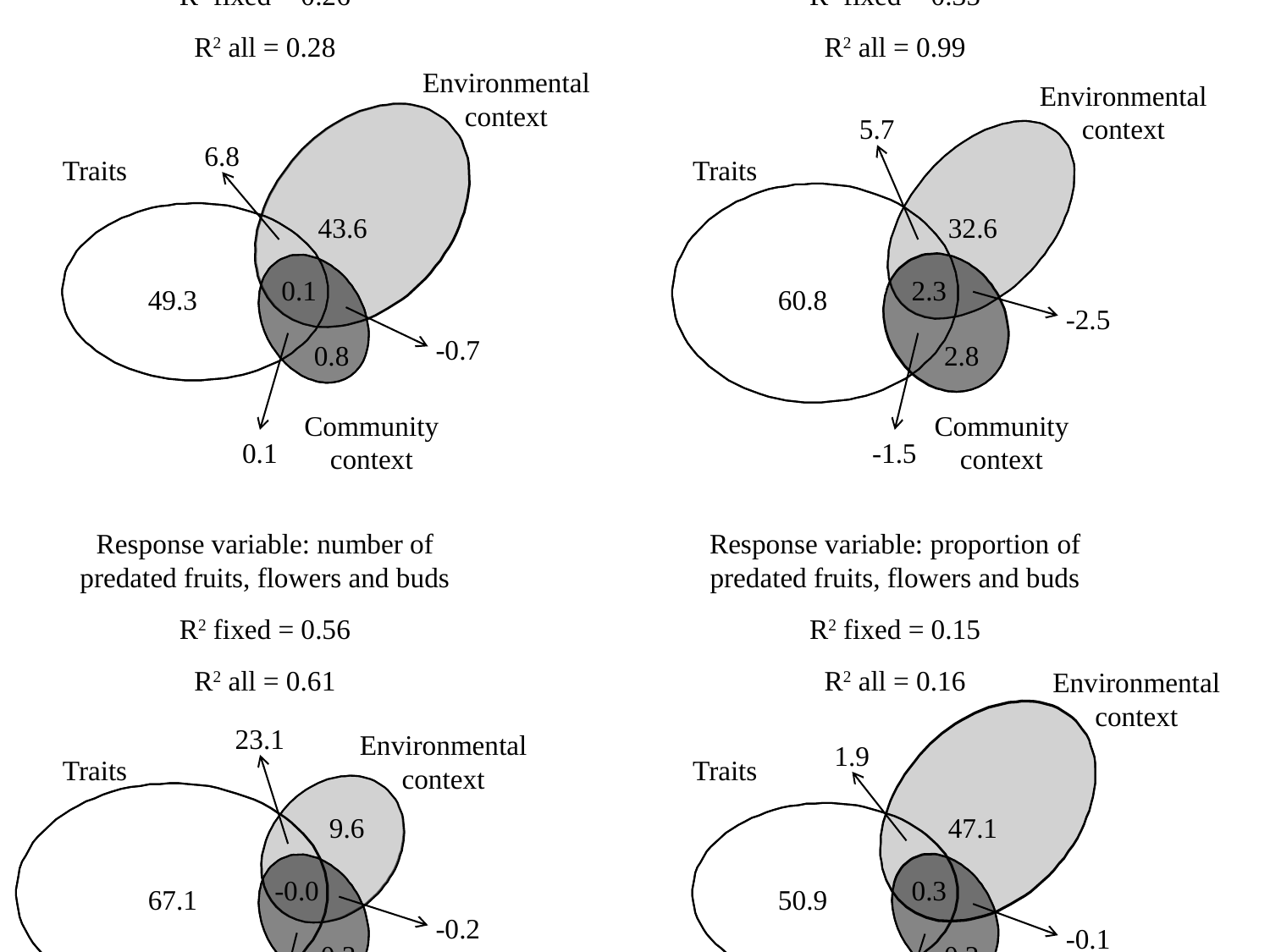

Response variable: attack
R2 fixed = 0.26
R2 all = 0.28
Response variable: number of eggs
R2 fixed = 0.35
R2 all = 0.99
Environmental context
Environmental context
5.7

6.8
Traits
Traits

43.6
32.6

0.1
2.3

49.3
60.8
-2.5
-0.7
0.8
2.8
Community context
Community context
0.1
-1.5
Response variable: number of predated fruits, flowers and buds
R2 fixed = 0.56
R2 all = 0.61
Response variable: proportion of predated fruits, flowers and buds
R2 fixed = 0.15
R2 all = 0.16
Environmental context
23.1

Environmental context
1.9
Traits
Traits

9.6
47.1
-0.0
0.3

67.1
50.9
-0.2
-0.1
0.3
0.2
Community context
Community context
0.0
-0.2